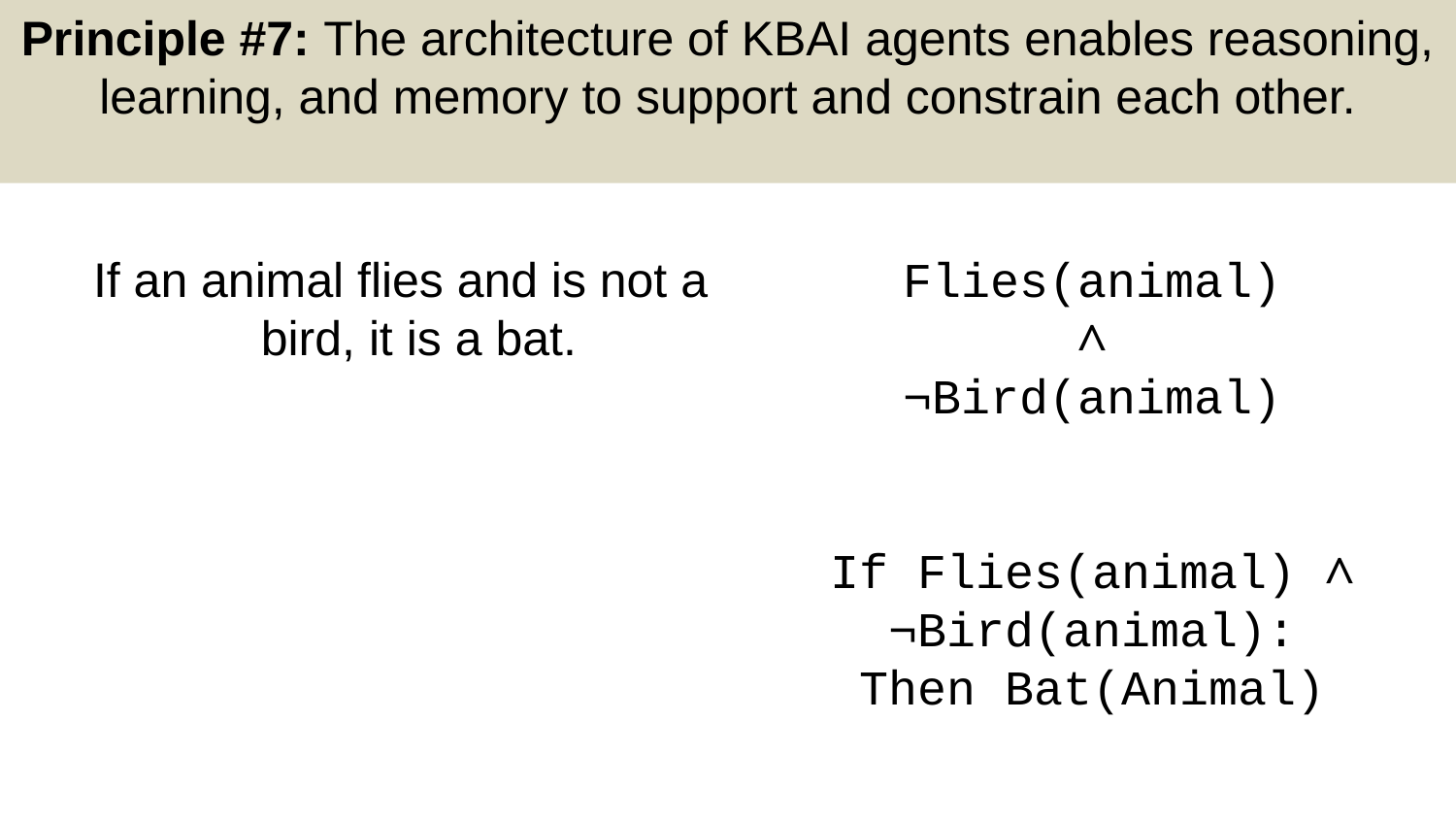

Principle #7: The architecture of KBAI agents enables reasoning, learning, and memory to support and constrain each other.

If an animal flies and is not a bird, it is a bat.

Flies(animal)
∧
¬Bird(animal)

If Flies(animal) ∧ ¬Bird(animal):
Then Bat(Animal)